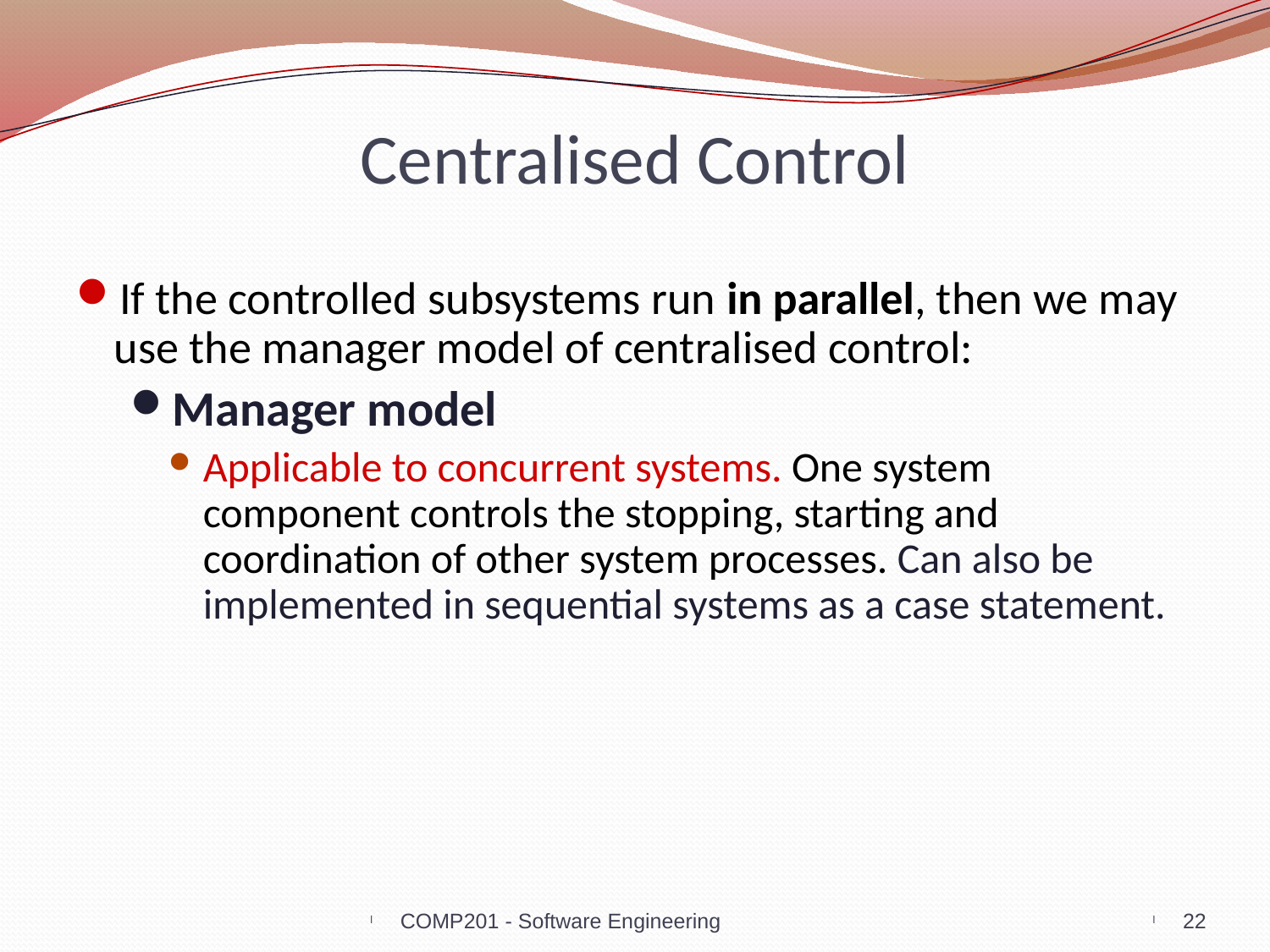

# Centralised Control
If the controlled subsystems run in parallel, then we may use the manager model of centralised control:
Manager model
Applicable to concurrent systems. One system component controls the stopping, starting and coordination of other system processes. Can also be implemented in sequential systems as a case statement.
COMP201 - Software Engineering
22